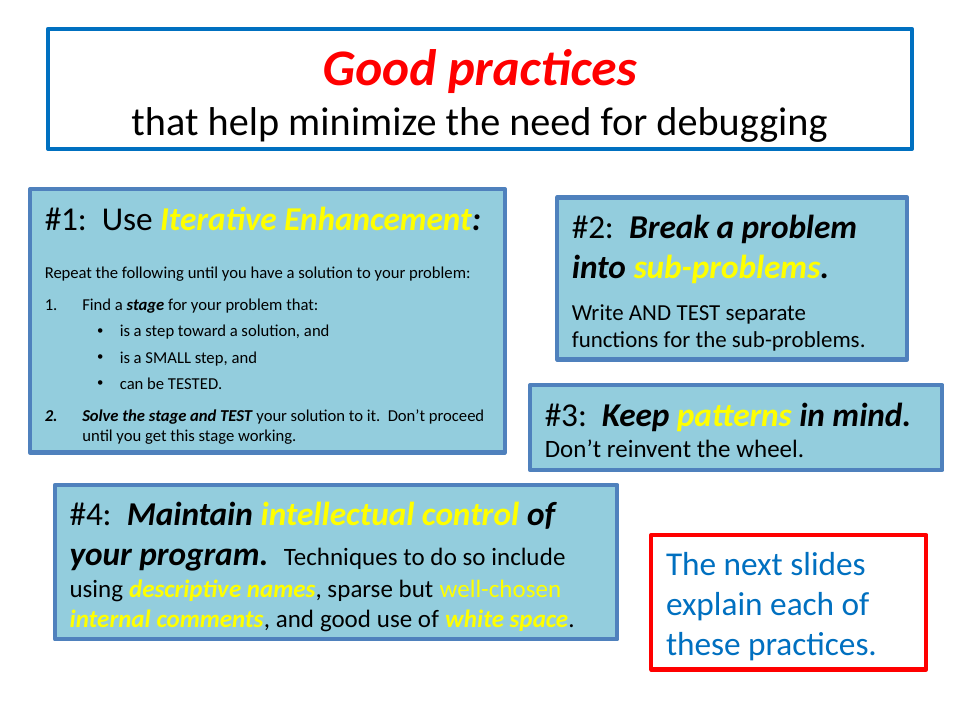

# Good practices that help minimize the need for debugging
#1:  Use Iterative Enhancement:
Repeat the following until you have a solution to your problem:
Find a stage for your problem that:
is a step toward a solution, and
is a SMALL step, and
can be TESTED.
Solve the stage and TEST your solution to it.  Don’t proceed until you get this stage working.
#2:  Break a problem into sub-problems.
Write AND TEST separate functions for the sub-problems.
#3:  Keep patterns in mind.  Don’t reinvent the wheel.
#4:  Maintain intellectual control of your program.  Techniques to do so include using descriptive names, sparse but well-chosen internal comments, and good use of white space.
The next slides explain each of these practices.